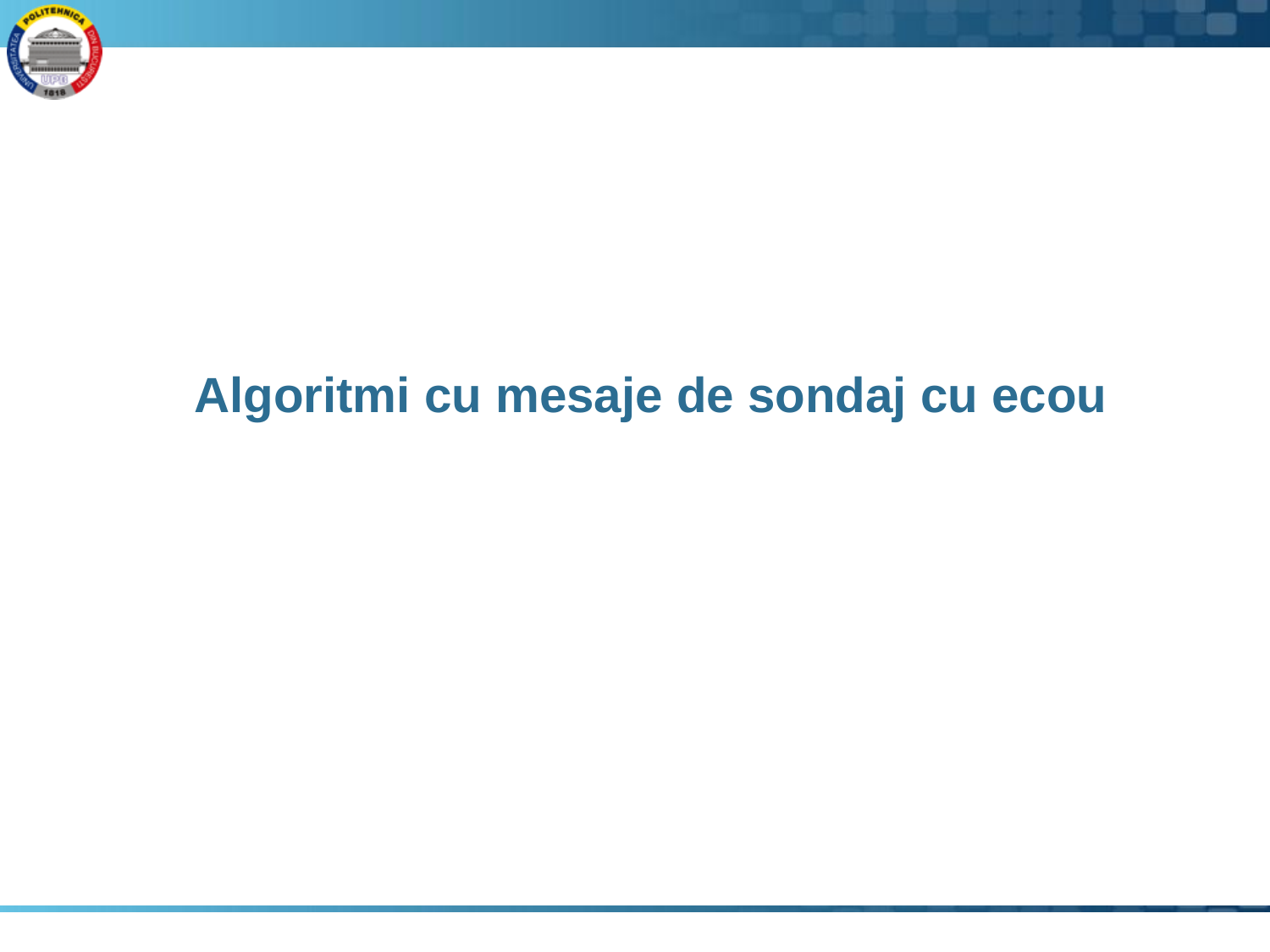

# Algoritmi cu mesaje de sondaj cu ecou